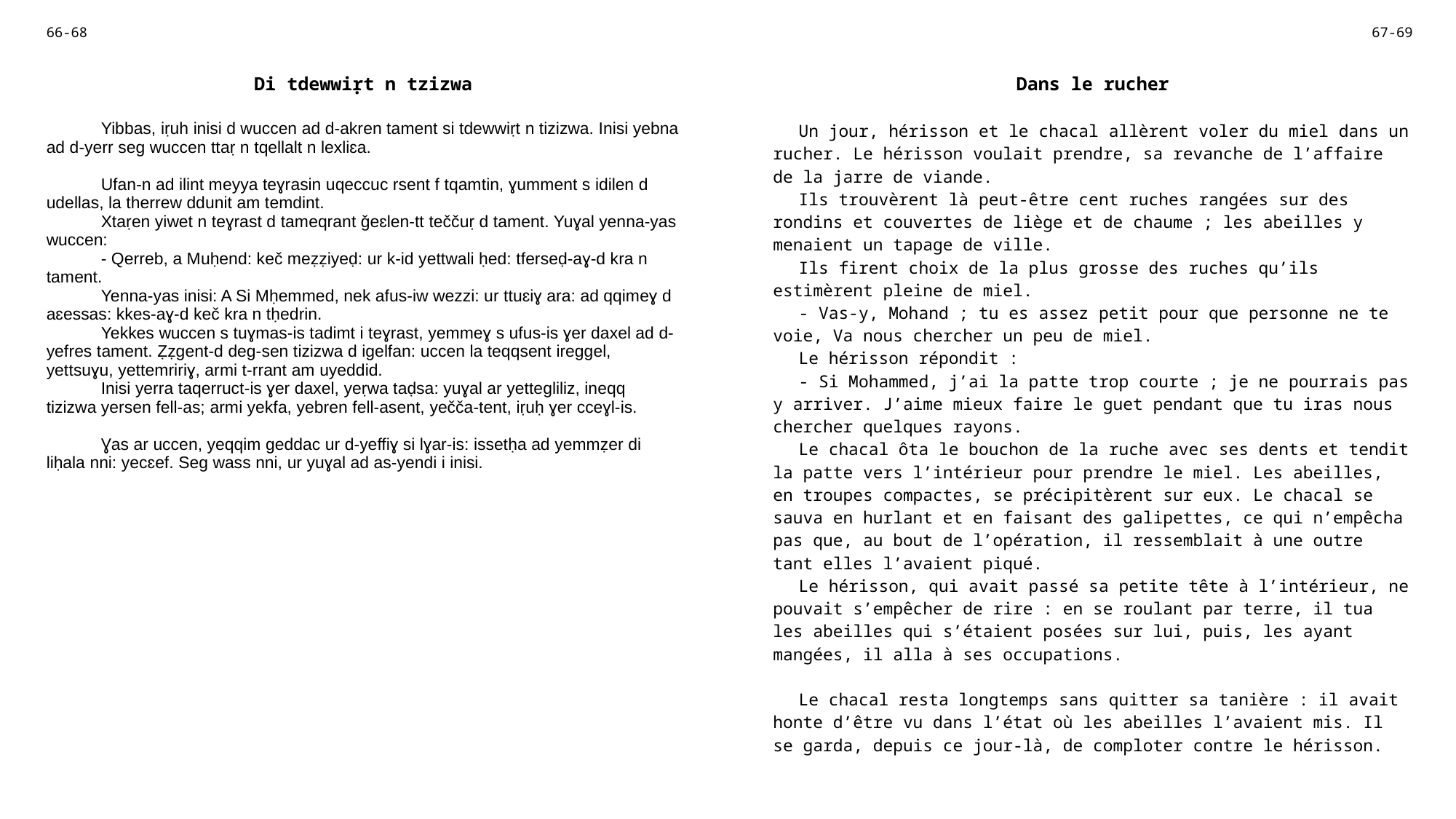

| 66-68 |  | 67-69 |
| --- | --- | --- |
| Di tdewwiṛt n tzizwa |  | Dans le rucher |
| Yibbas, iṛuh inisi d wuccen ad d-akren tament si tdewwiṛt n tizizwa. Inisi yebna ad d-yerr seg wuccen ttaṛ n tqellalt n lexliɛa. Ufan-n ad ilint meyya teɣrasin uqeccuc rsent f tqamtin, ɣumment s idilen d udellas, la therrew ddunit am temdint. Xtaṛen yiwet n teɣrast d tameqrant ǧeɛlen-tt teččuṛ d tament. Yuɣal yenna-yas wuccen: - Qerreb, a Muḥend: keč meẓẓiyeḍ: ur k-id yettwali ḥed: tferseḍ-aɣ-d kra n tament. Yenna-yas inisi: A Si Mḥemmed, nek afus-iw wezzi: ur ttuɛiɣ ara: ad qqimeɣ d aɛessas: kkes-aɣ-d keč kra n tḥedrin. Yekkes wuccen s tuɣmas-is tadimt i teɣrast, yemmeɣ s ufus-is ɣer daxel ad d-yefres tament. Ẓẓgent-d deg-sen tizizwa d igelfan: uccen la teqqsent ireggel, yettsuɣu, yettemririɣ, armi t-rrant am uyeddid. Inisi yerra taqerruct-is ɣer daxel, yeṛwa taḍsa: yuɣal ar yettegliliz, ineqq tizizwa yersen fell-as; armi yekfa, yebren fell-asent, yečča-tent, iṛuḥ ɣer cceɣl-is. Ɣas ar uccen, yeqqim geddac ur d-yeffiɣ si lɣar-is: issetḥa ad yemmẓer di liḥala nni: yecɛef. Seg wass nni, ur yuɣal ad as-yendi i inisi. |  | Un jour, hérisson et le chacal allèrent voler du miel dans un rucher. Le hérisson voulait prendre, sa revanche de l’affaire de la jarre de viande. Ils trouvèrent là peut-être cent ruches rangées sur des rondins et couvertes de liège et de chaume ; les abeilles y menaient un tapage de ville. Ils firent choix de la plus grosse des ruches qu’ils estimèrent pleine de miel. - Vas-y, Mohand ; tu es assez petit pour que personne ne te voie, Va nous chercher un peu de miel. Le hérisson répondit : - Si Mohammed, j’ai la patte trop courte ; je ne pourrais pas y arriver. J’aime mieux faire le guet pendant que tu iras nous chercher quelques rayons. Le chacal ôta le bouchon de la ruche avec ses dents et tendit la patte vers l’intérieur pour prendre le miel. Les abeilles, en troupes compactes, se précipitèrent sur eux. Le chacal se sauva en hurlant et en faisant des galipettes, ce qui n’empêcha pas que, au bout de l’opération, il ressemblait à une outre tant elles l’avaient piqué. Le hérisson, qui avait passé sa petite tête à l’intérieur, ne pouvait s’empêcher de rire : en se roulant par terre, il tua les abeilles qui s’étaient posées sur lui, puis, les ayant mangées, il alla à ses occupations. Le chacal resta longtemps sans quitter sa tanière : il avait honte d’être vu dans l’état où les abeilles l’avaient mis. Il se garda, depuis ce jour-là, de comploter contre le hérisson. |